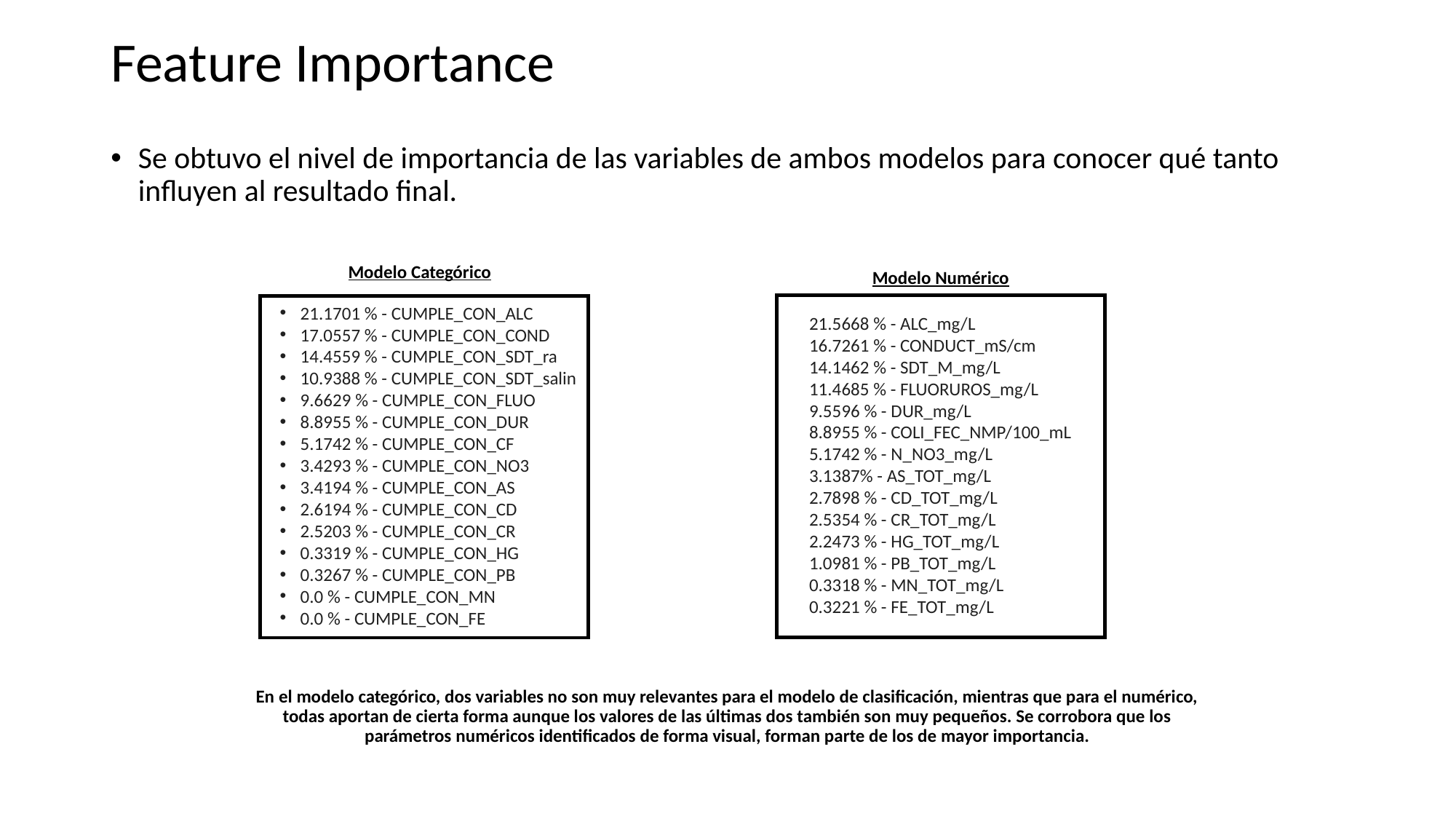

# Feature Importance
Se obtuvo el nivel de importancia de las variables de ambos modelos para conocer qué tanto influyen al resultado final.
Modelo Categórico
Modelo Numérico

21.1701 % - CUMPLE_CON_ALC
17.0557 % - CUMPLE_CON_COND
14.4559 % - CUMPLE_CON_SDT_ra
10.9388 % - CUMPLE_CON_SDT_salin
9.6629 % - CUMPLE_CON_FLUO
8.8955 % - CUMPLE_CON_DUR
5.1742 % - CUMPLE_CON_CF
3.4293 % - CUMPLE_CON_NO3
3.4194 % - CUMPLE_CON_AS
2.6194 % - CUMPLE_CON_CD
2.5203 % - CUMPLE_CON_CR
0.3319 % - CUMPLE_CON_HG
0.3267 % - CUMPLE_CON_PB
0.0 % - CUMPLE_CON_MN
0.0 % - CUMPLE_CON_FE
21.5668 % - ALC_mg/L
16.7261 % - CONDUCT_mS/cm
14.1462 % - SDT_M_mg/L
11.4685 % - FLUORUROS_mg/L
9.5596 % - DUR_mg/L
8.8955 % - COLI_FEC_NMP/100_mL
5.1742 % - N_NO3_mg/L
3.1387% - AS_TOT_mg/L
2.7898 % - CD_TOT_mg/L
2.5354 % - CR_TOT_mg/L
2.2473 % - HG_TOT_mg/L
1.0981 % - PB_TOT_mg/L
0.3318 % - MN_TOT_mg/L
0.3221 % - FE_TOT_mg/L
En el modelo categórico, dos variables no son muy relevantes para el modelo de clasificación, mientras que para el numérico, todas aportan de cierta forma aunque los valores de las últimas dos también son muy pequeños. Se corrobora que los parámetros numéricos identificados de forma visual, forman parte de los de mayor importancia.